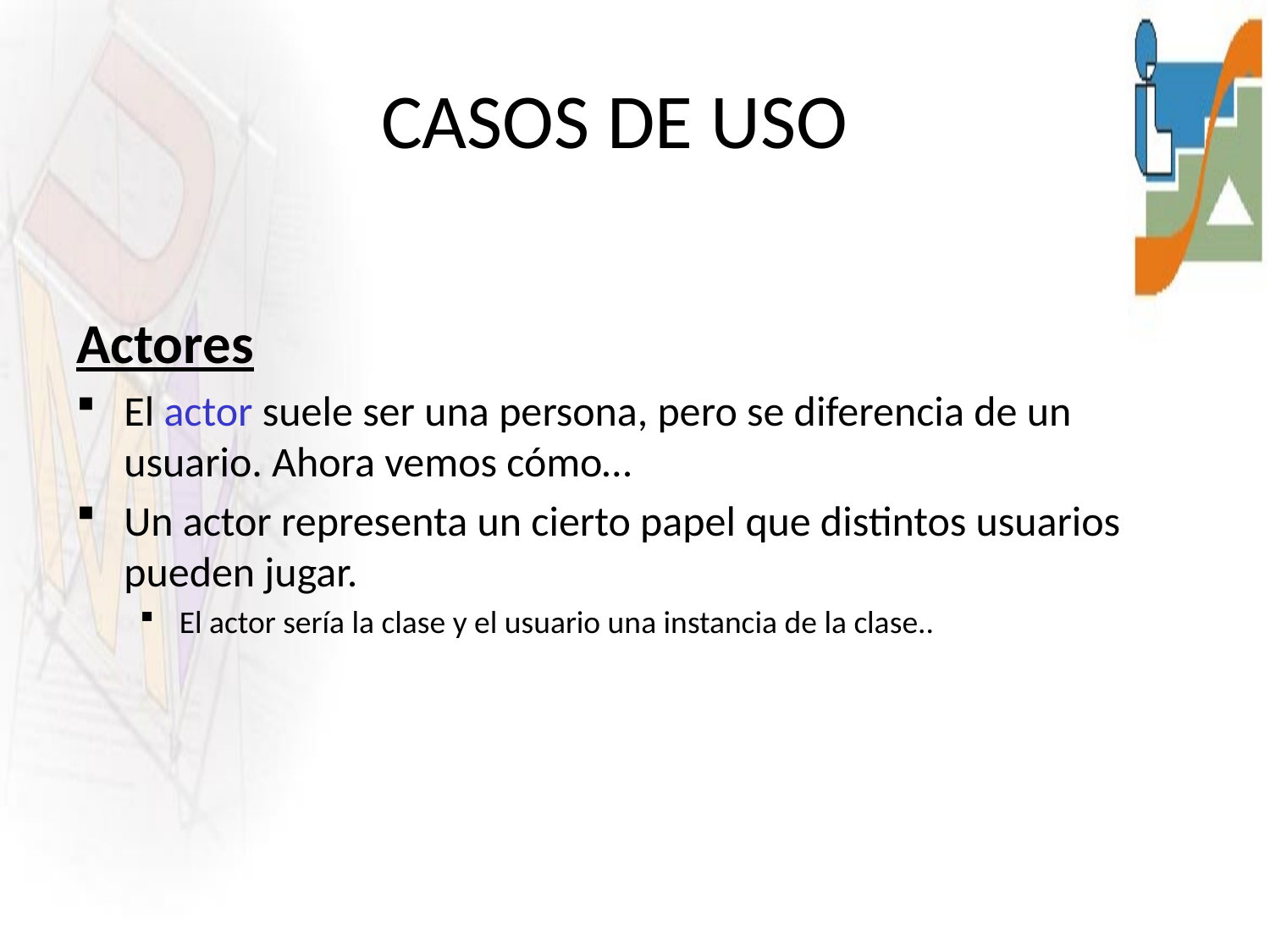

# CASOS DE USO

Actores
El actor suele ser una persona, pero se diferencia de un usuario. Ahora vemos cómo…
Un actor representa un cierto papel que distintos usuarios pueden jugar.
El actor sería la clase y el usuario una instancia de la clase..